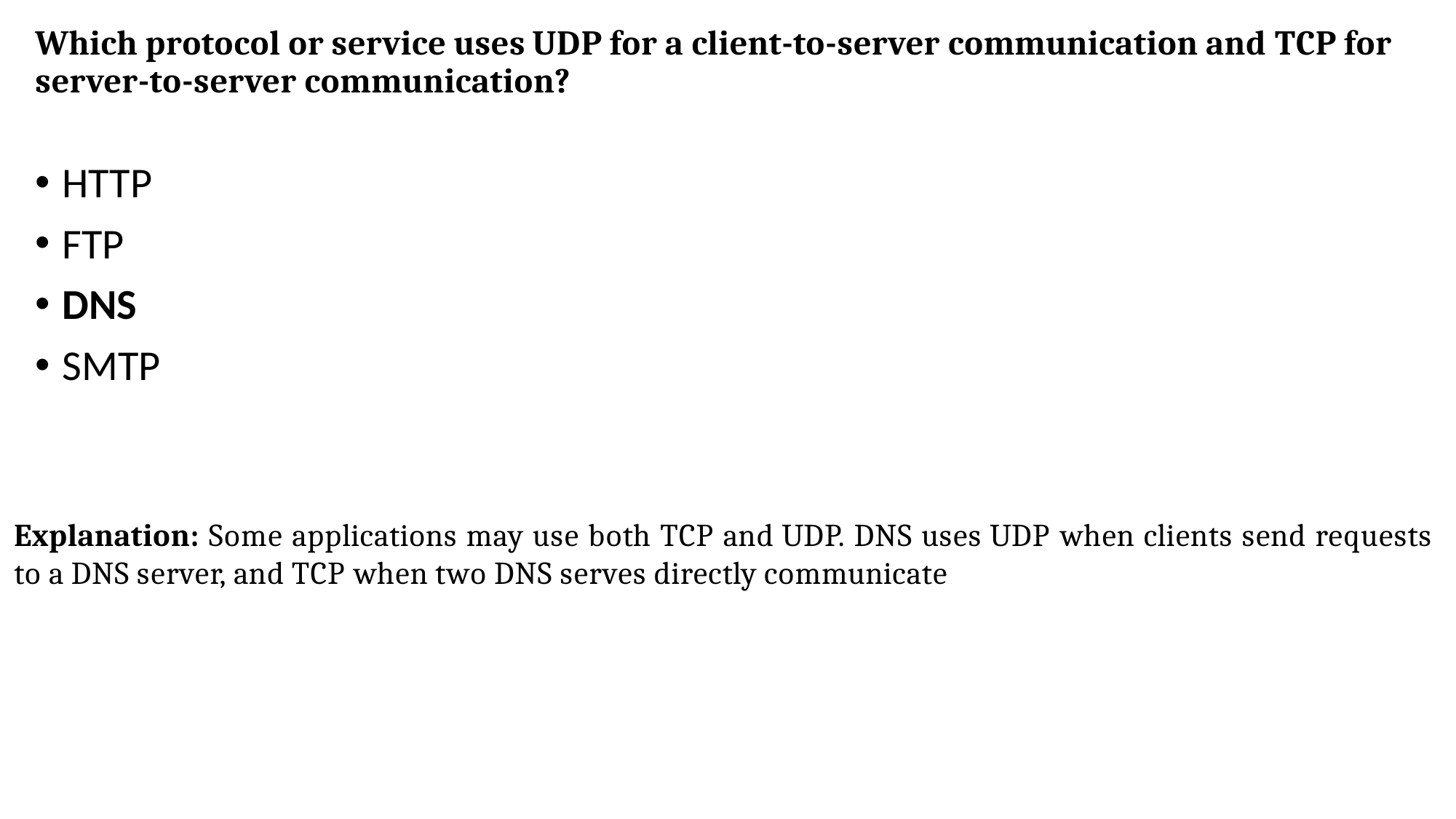

# Which protocol or service uses UDP for a client-to-server communication and TCP for server-to-server communication?
HTTP
FTP
DNS
SMTP

Explanation: Some applications may use both TCP and UDP. DNS uses UDP when clients send requests to a DNS server, and TCP when two DNS serves directly communicate